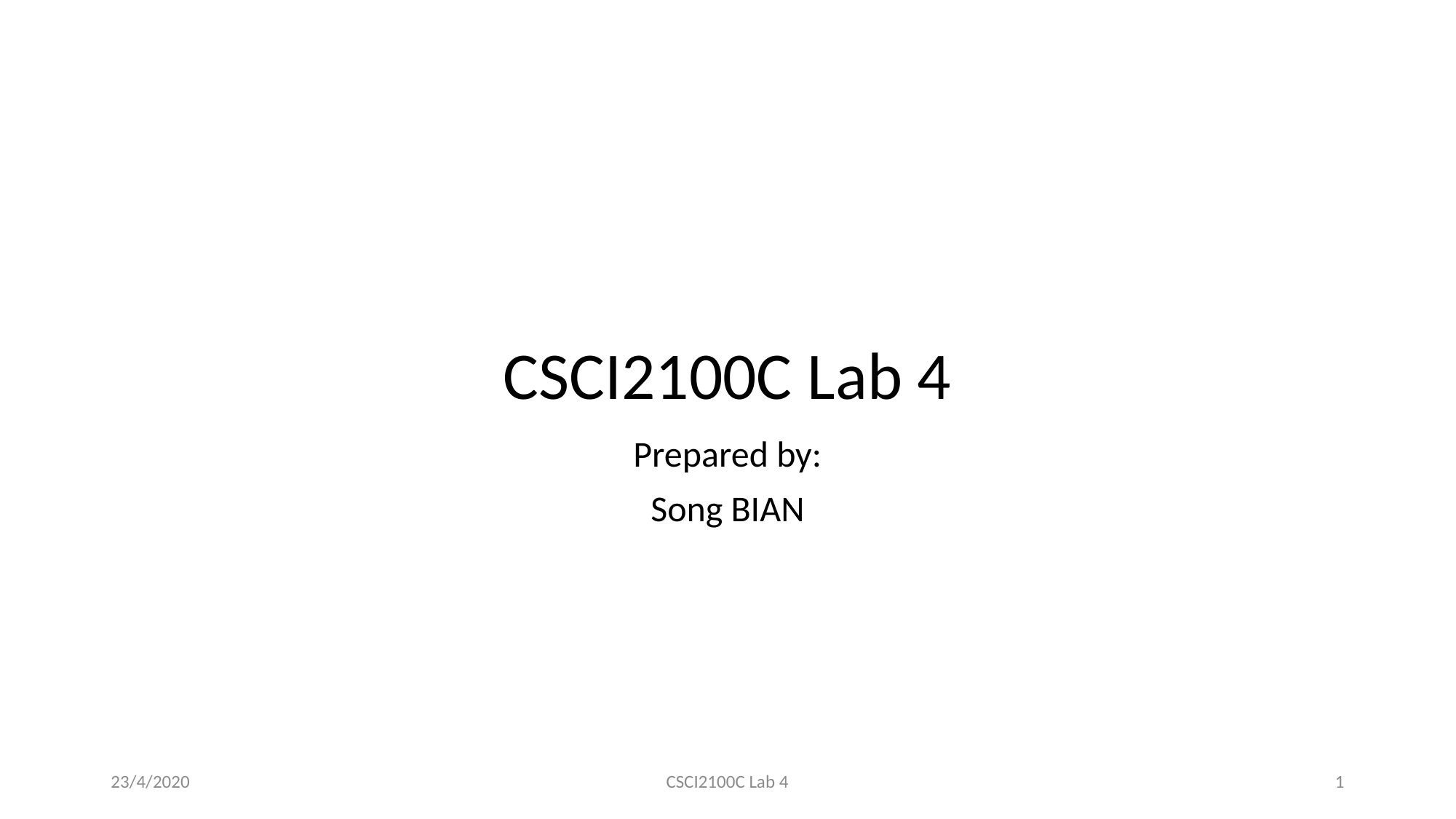

# CSCI2100C Lab 4
Prepared by:
Song BIAN
23/4/2020
CSCI2100C Lab 4
1